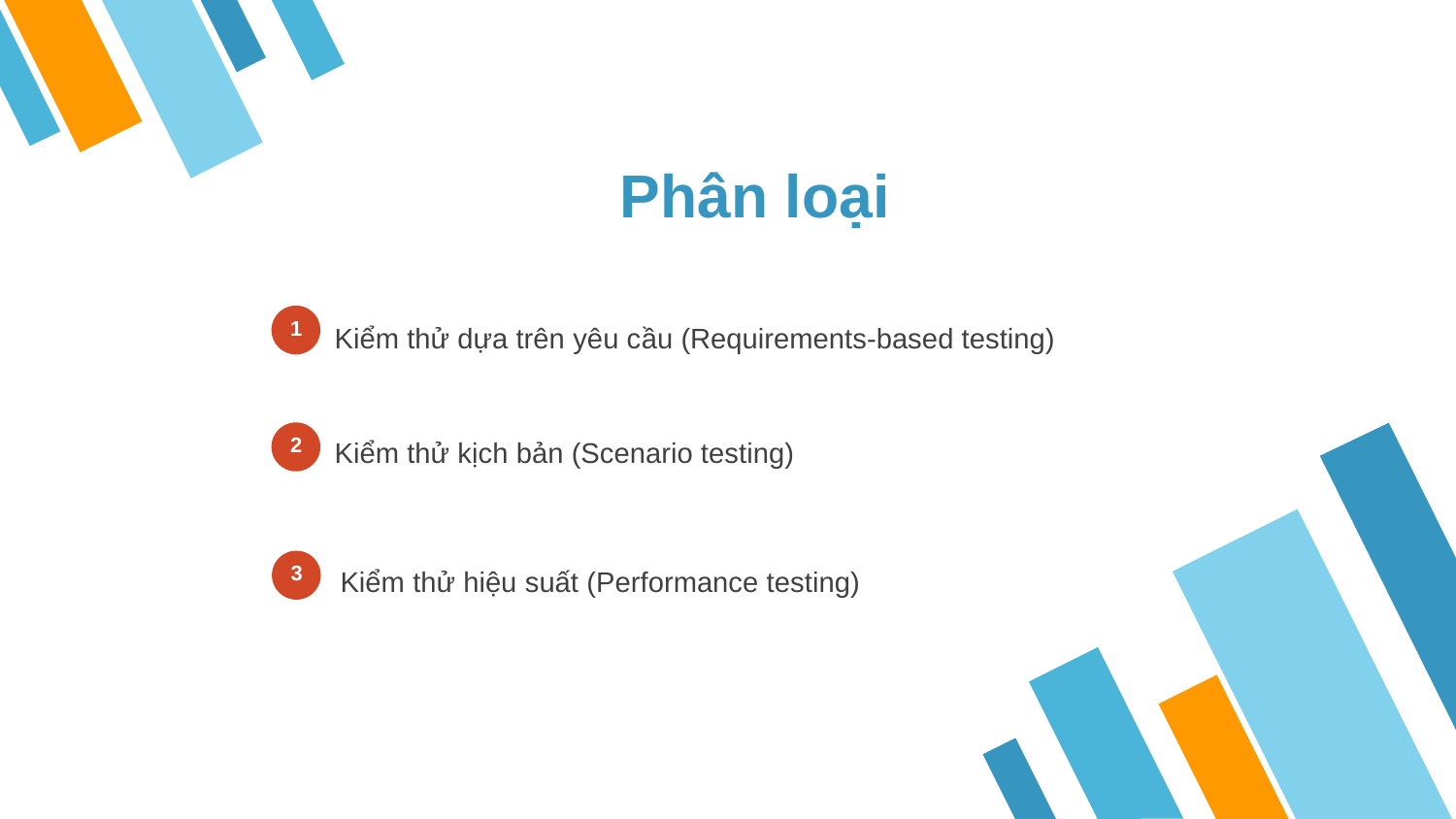

# Phân loại

1
Kiểm thử dựa trên yêu cầu (Requirements-based testing)

2
Kiểm thử kịch bản (Scenario testing)

3
Kiểm thử hiệu suất (Performance testing)